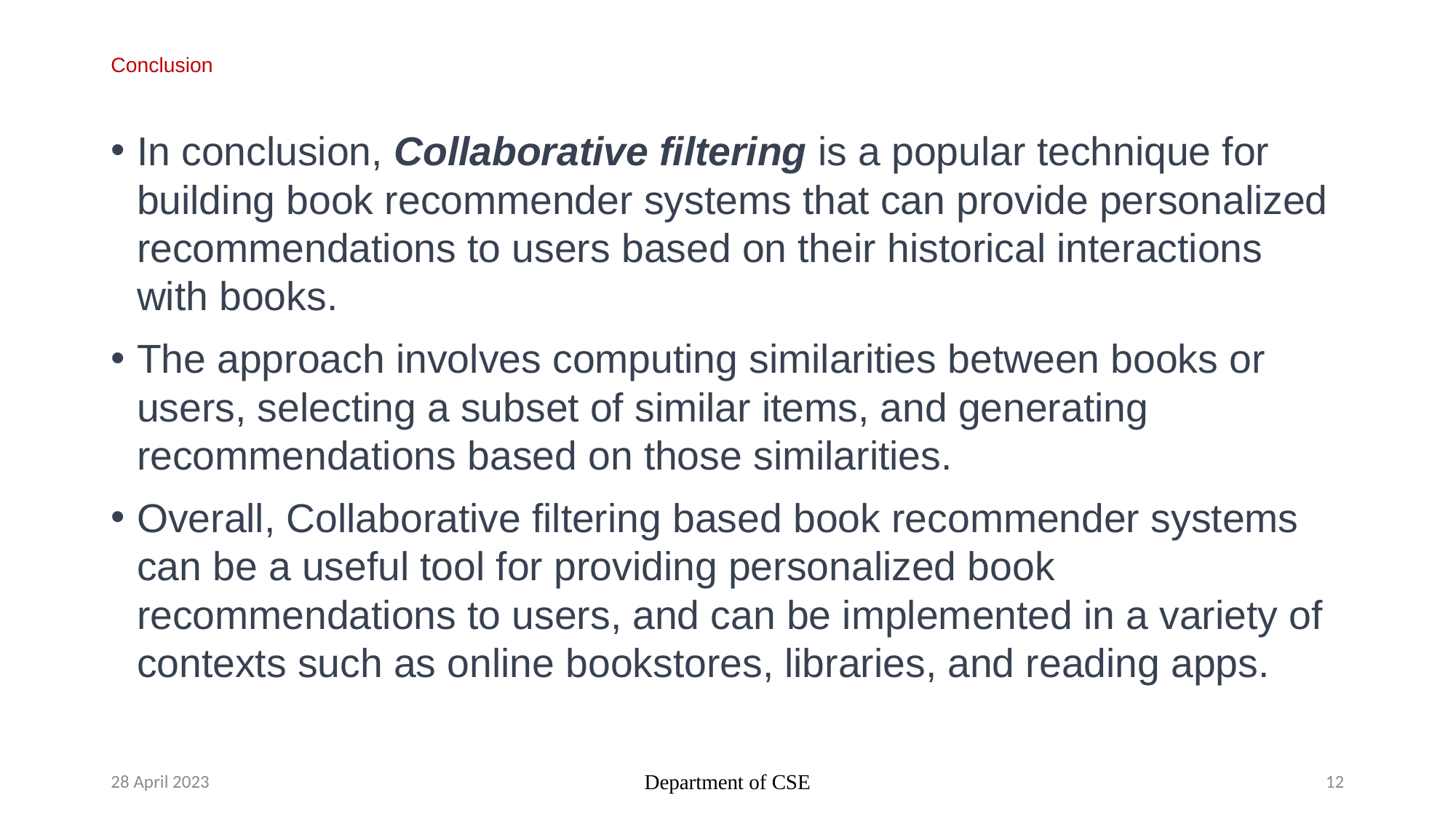

# Conclusion
In conclusion, Collaborative filtering is a popular technique for building book recommender systems that can provide personalized recommendations to users based on their historical interactions with books.
The approach involves computing similarities between books or users, selecting a subset of similar items, and generating recommendations based on those similarities.
Overall, Collaborative filtering based book recommender systems can be a useful tool for providing personalized book recommendations to users, and can be implemented in a variety of contexts such as online bookstores, libraries, and reading apps.
28 April 2023
Department of CSE
12